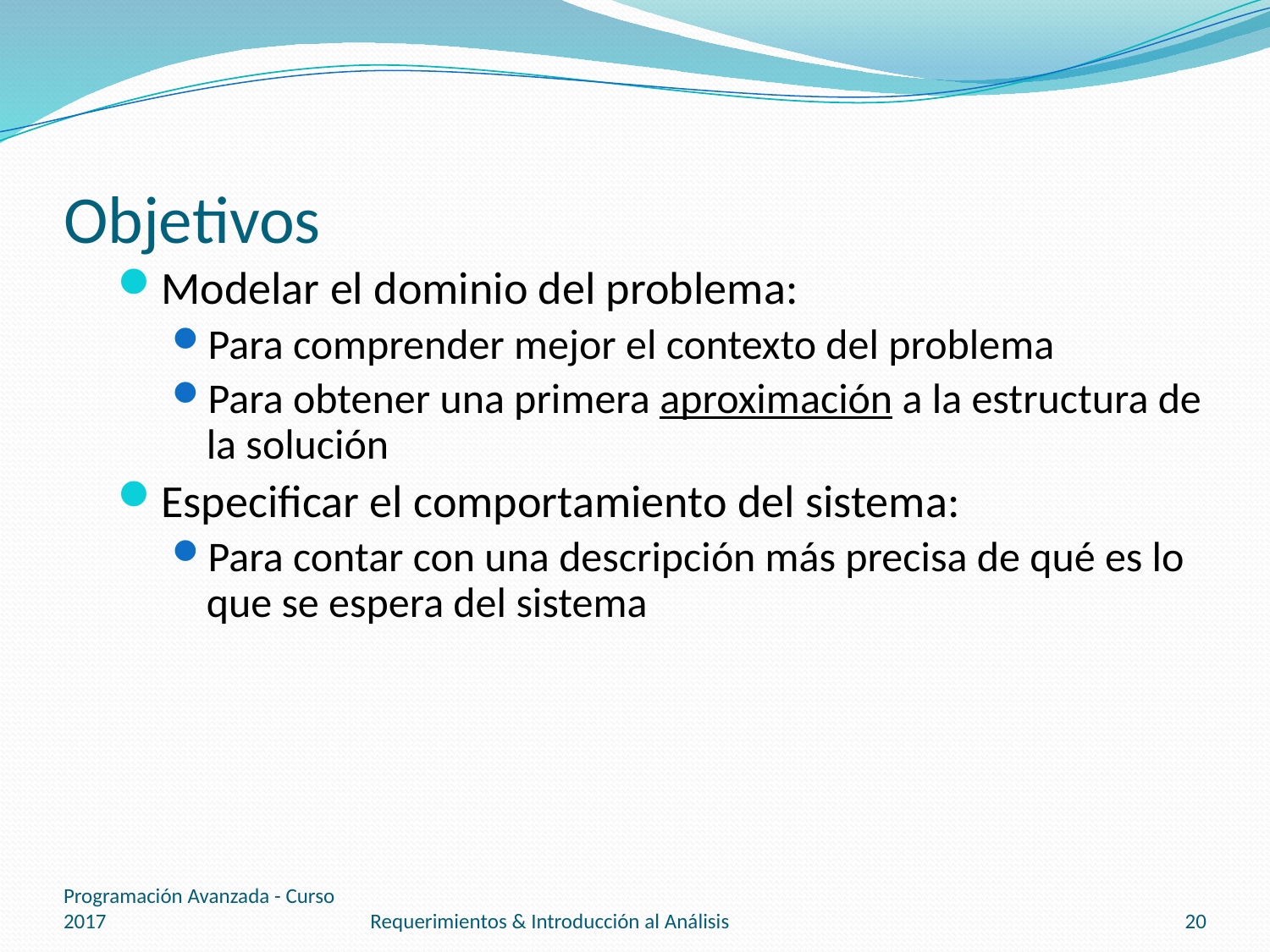

# Objetivos
Modelar el dominio del problema:
Para comprender mejor el contexto del problema
Para obtener una primera aproximación a la estructura de la solución
Especificar el comportamiento del sistema:
Para contar con una descripción más precisa de qué es lo que se espera del sistema
Programación Avanzada - Curso 2017
Requerimientos & Introducción al Análisis
20